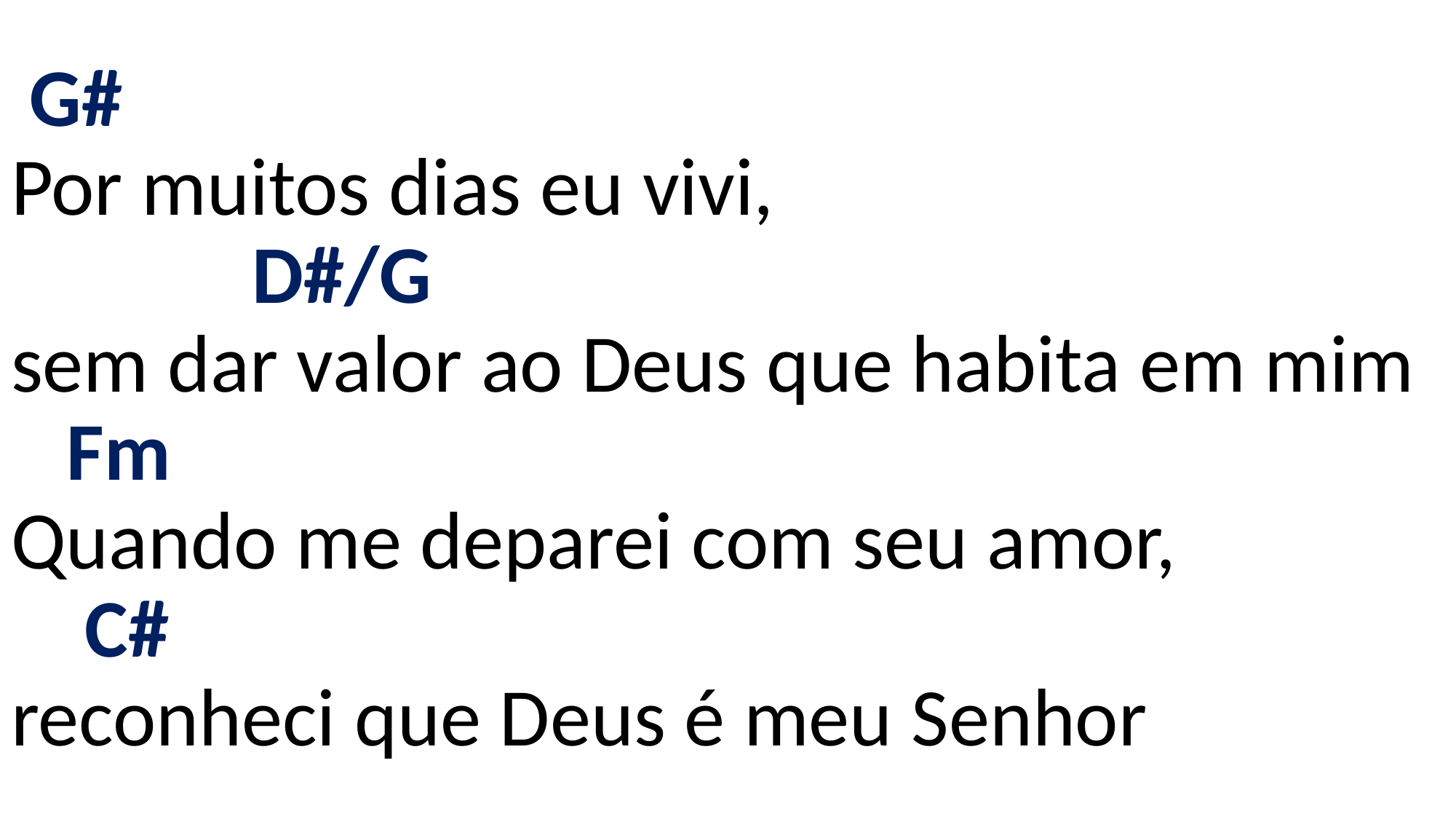

# G# Por muitos dias eu vivi, D#/G sem dar valor ao Deus que habita em mim Fm Quando me deparei com seu amor, C# reconheci que Deus é meu Senhor